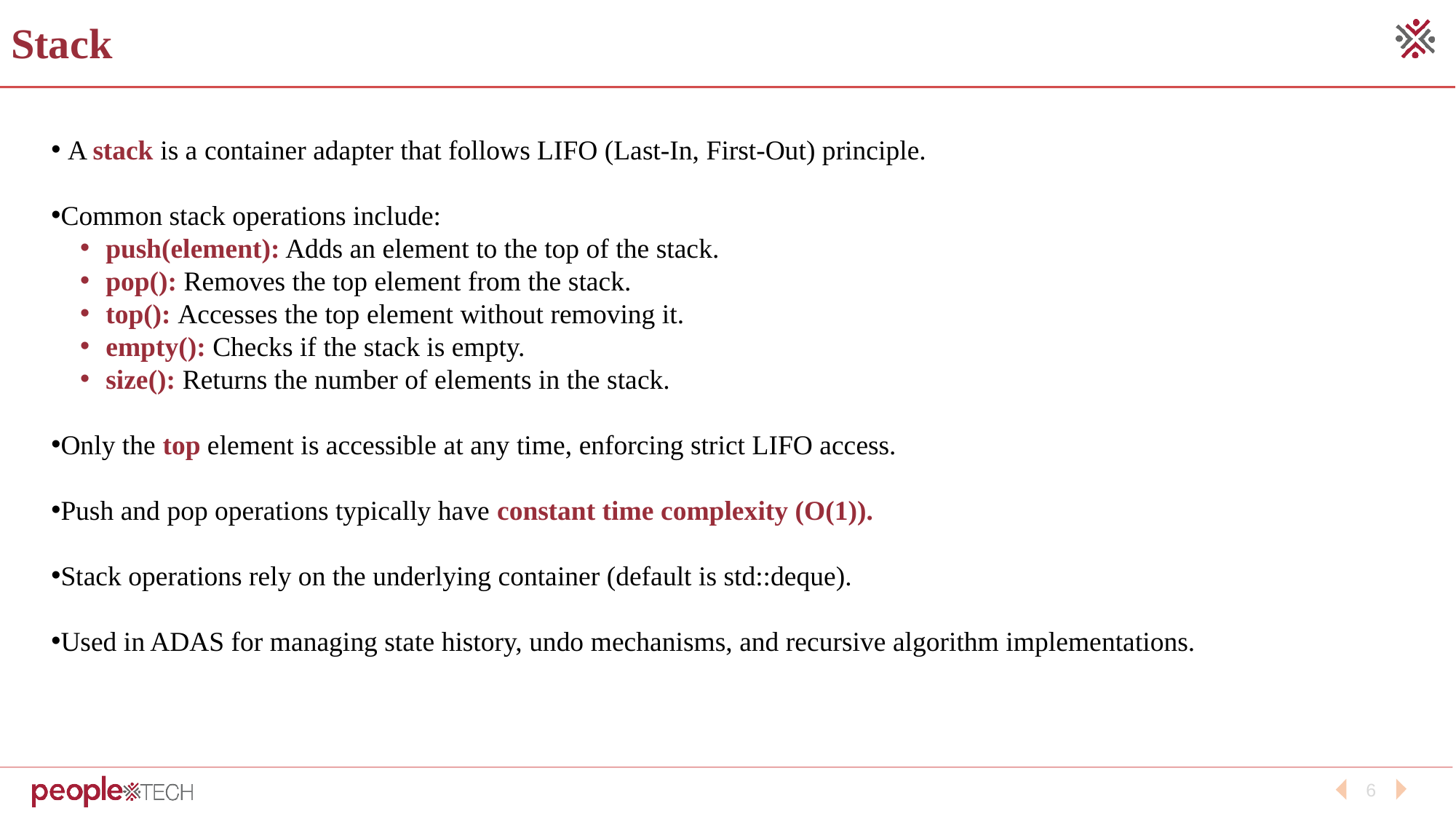

Stack
 A stack is a container adapter that follows LIFO (Last-In, First-Out) principle.

Common stack operations include:
push(element): Adds an element to the top of the stack.
pop(): Removes the top element from the stack.
top(): Accesses the top element without removing it.
empty(): Checks if the stack is empty.
size(): Returns the number of elements in the stack.

Only the top element is accessible at any time, enforcing strict LIFO access.

Push and pop operations typically have constant time complexity (O(1)).

Stack operations rely on the underlying container (default is std::deque).

Used in ADAS for managing state history, undo mechanisms, and recursive algorithm implementations.